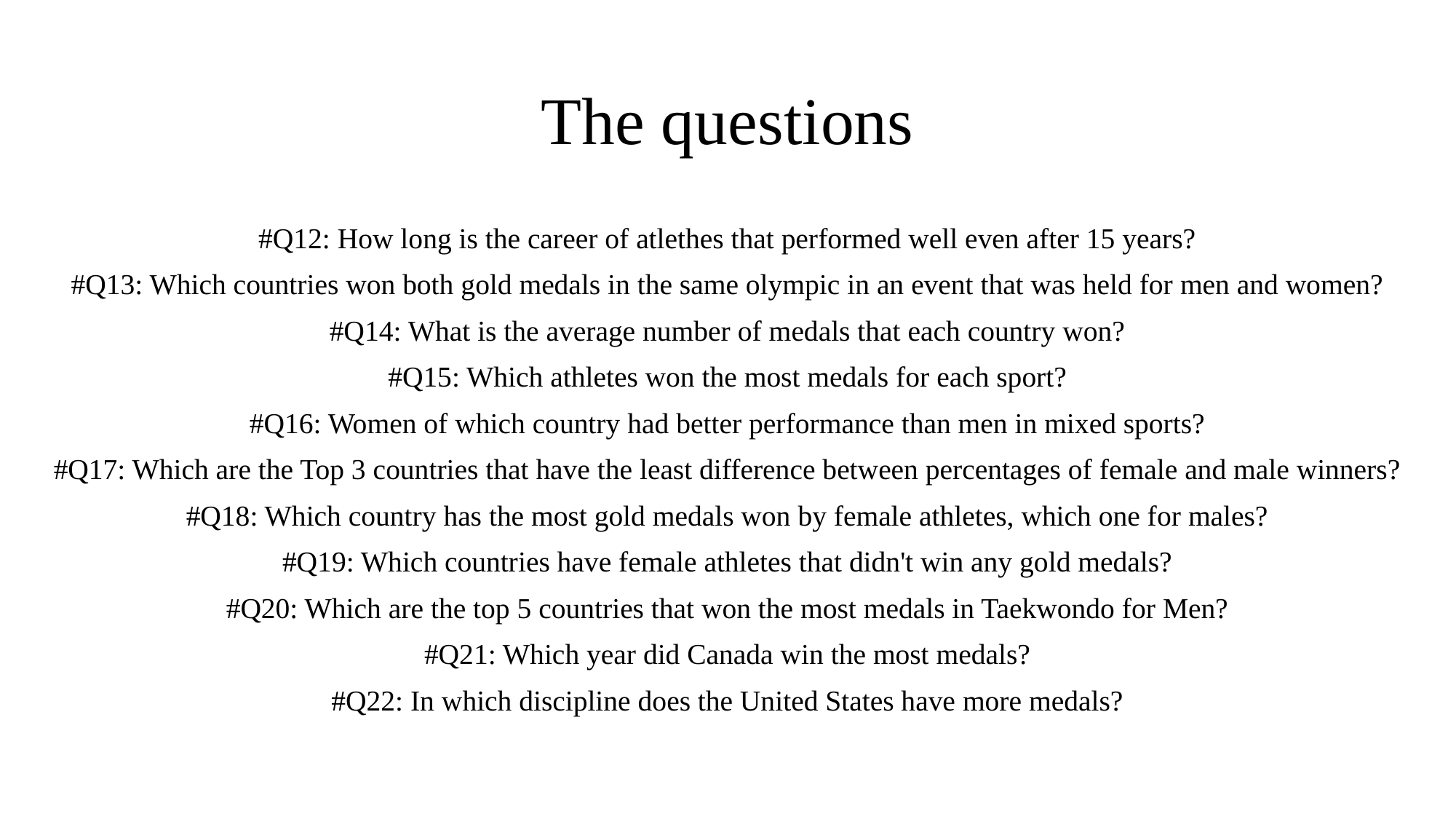

# The questions
#Q12: How long is the career of atlethes that performed well even after 15 years?
#Q13: Which countries won both gold medals in the same olympic in an event that was held for men and women?
#Q14: What is the average number of medals that each country won?
#Q15: Which athletes won the most medals for each sport?
#Q16: Women of which country had better performance than men in mixed sports?
#Q17: Which are the Top 3 countries that have the least difference between percentages of female and male winners?
#Q18: Which country has the most gold medals won by female athletes, which one for males?
#Q19: Which countries have female athletes that didn't win any gold medals?
#Q20: Which are the top 5 countries that won the most medals in Taekwondo for Men?
#Q21: Which year did Canada win the most medals?
#Q22: In which discipline does the United States have more medals?